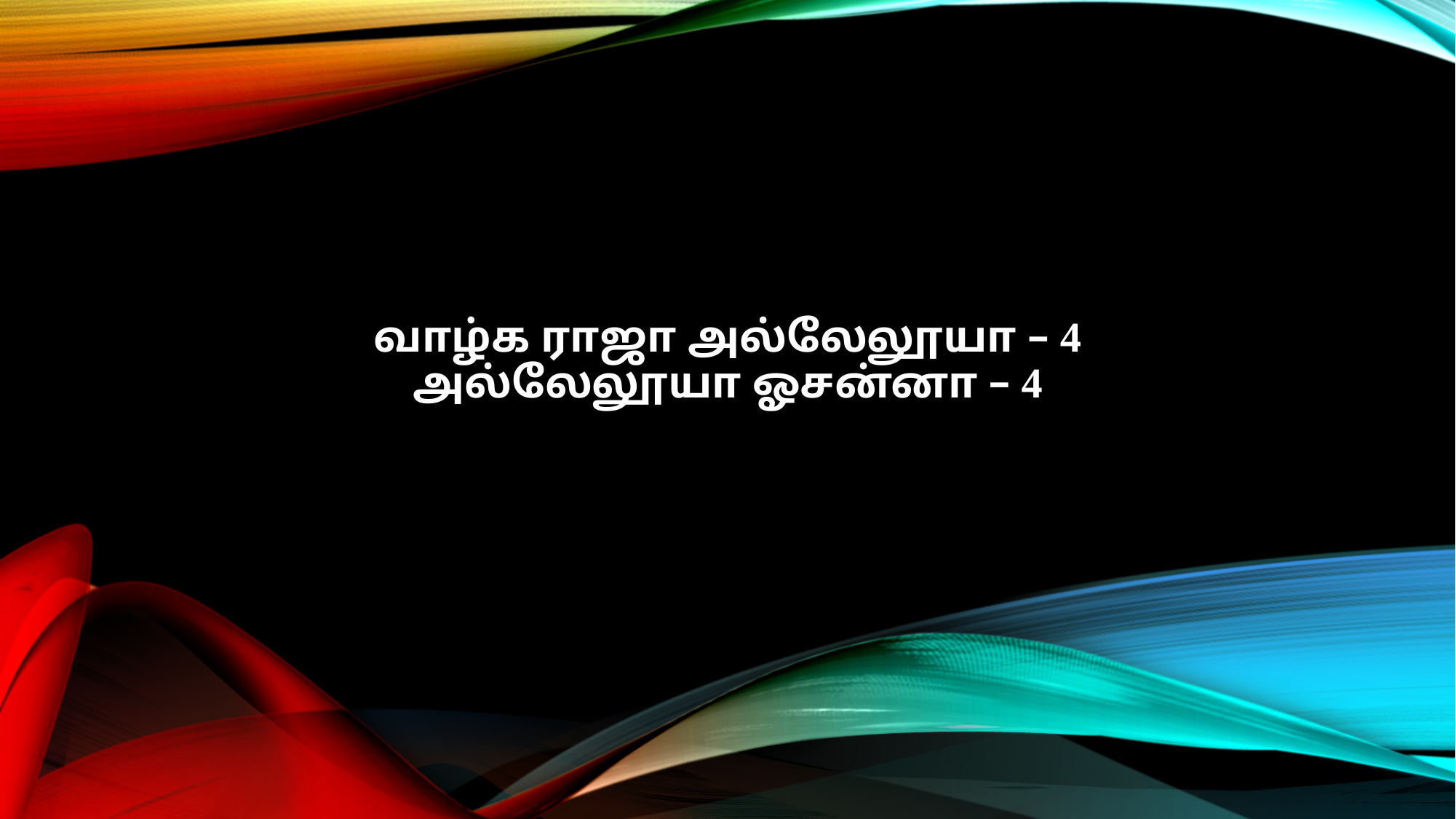

வாழ்க ராஜா அல்லேலூயா – 4
அல்லேலூயா ஓசன்னா – 4